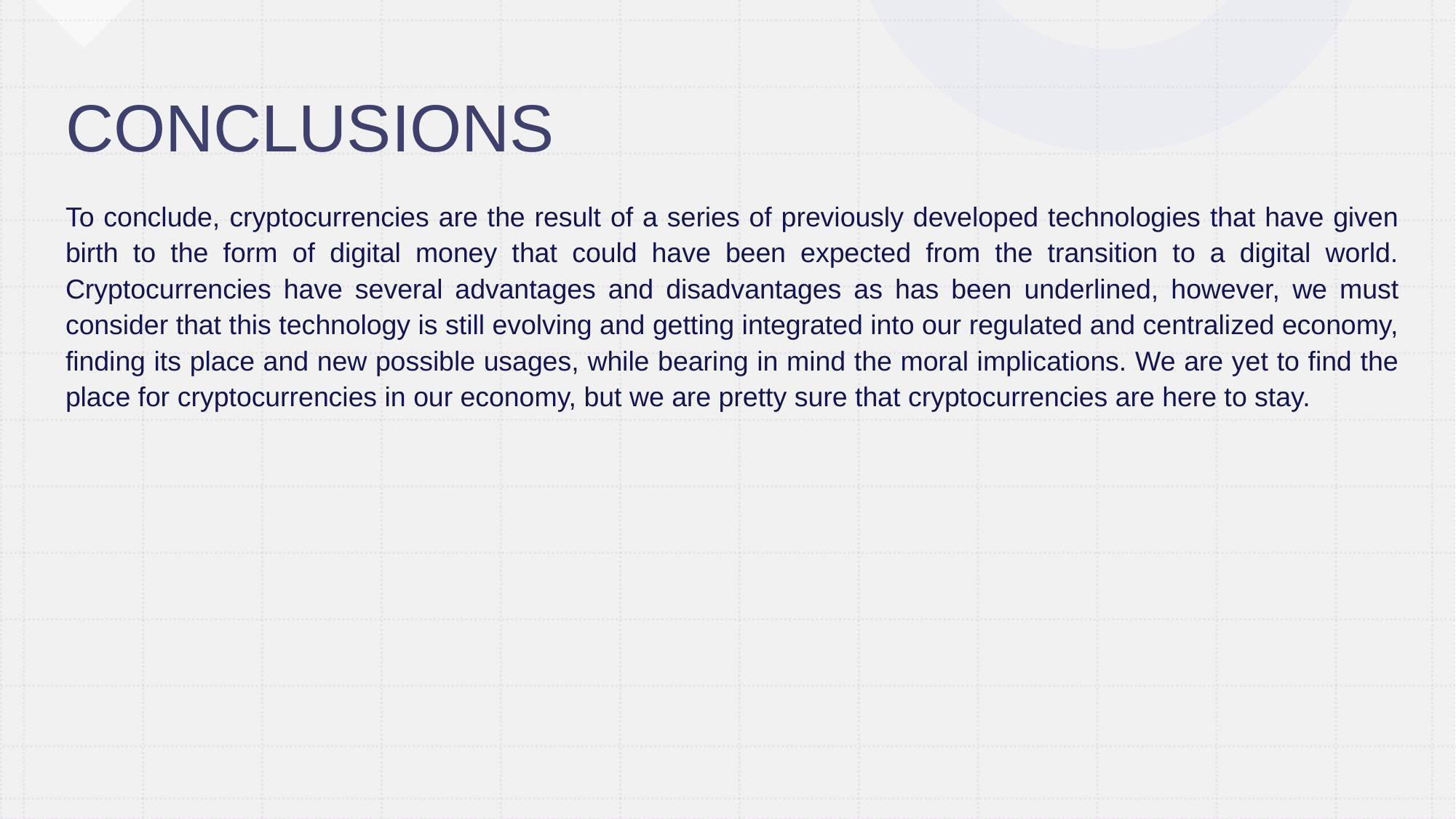

# CONCLUSIONS
To conclude, cryptocurrencies are the result of a series of previously developed technologies that have given birth to the form of digital money that could have been expected from the transition to a digital world. Cryptocurrencies have several advantages and disadvantages as has been underlined, however, we must consider that this technology is still evolving and getting integrated into our regulated and centralized economy, finding its place and new possible usages, while bearing in mind the moral implications. We are yet to find the place for cryptocurrencies in our economy, but we are pretty sure that cryptocurrencies are here to stay.